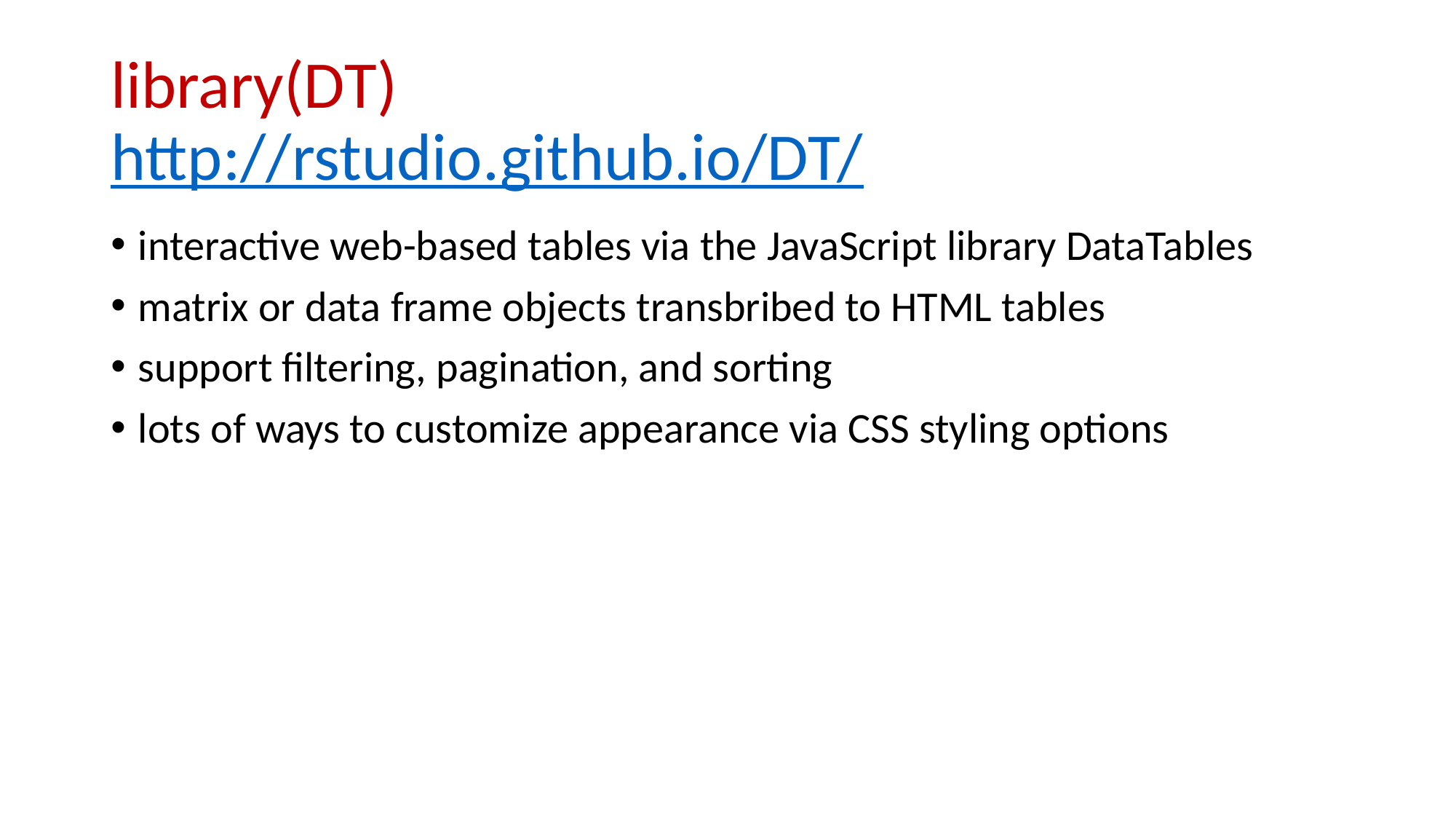

# library(DT) http://rstudio.github.io/DT/
interactive web-based tables via the JavaScript library DataTables
matrix or data frame objects transbribed to HTML tables
support filtering, pagination, and sorting
lots of ways to customize appearance via CSS styling options